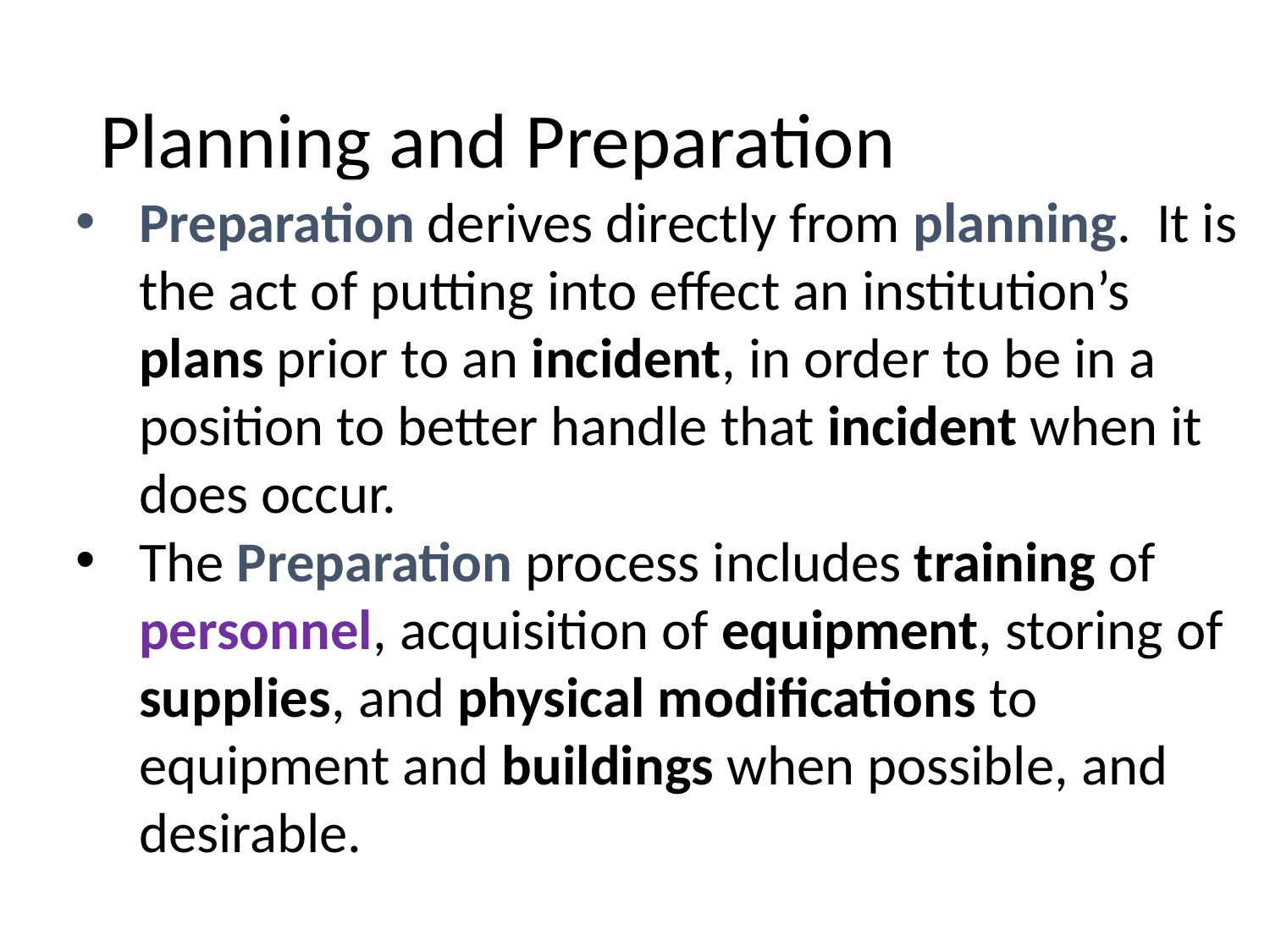

# Planning and Preparation
Preparation derives directly from planning.  It is the act of putting into effect an institution’s plans prior to an incident, in order to be in a position to better handle that incident when it does occur.
The Preparation process includes training of personnel, acquisition of equipment, storing of supplies, and physical modifications to equipment and buildings when possible, and desirable.